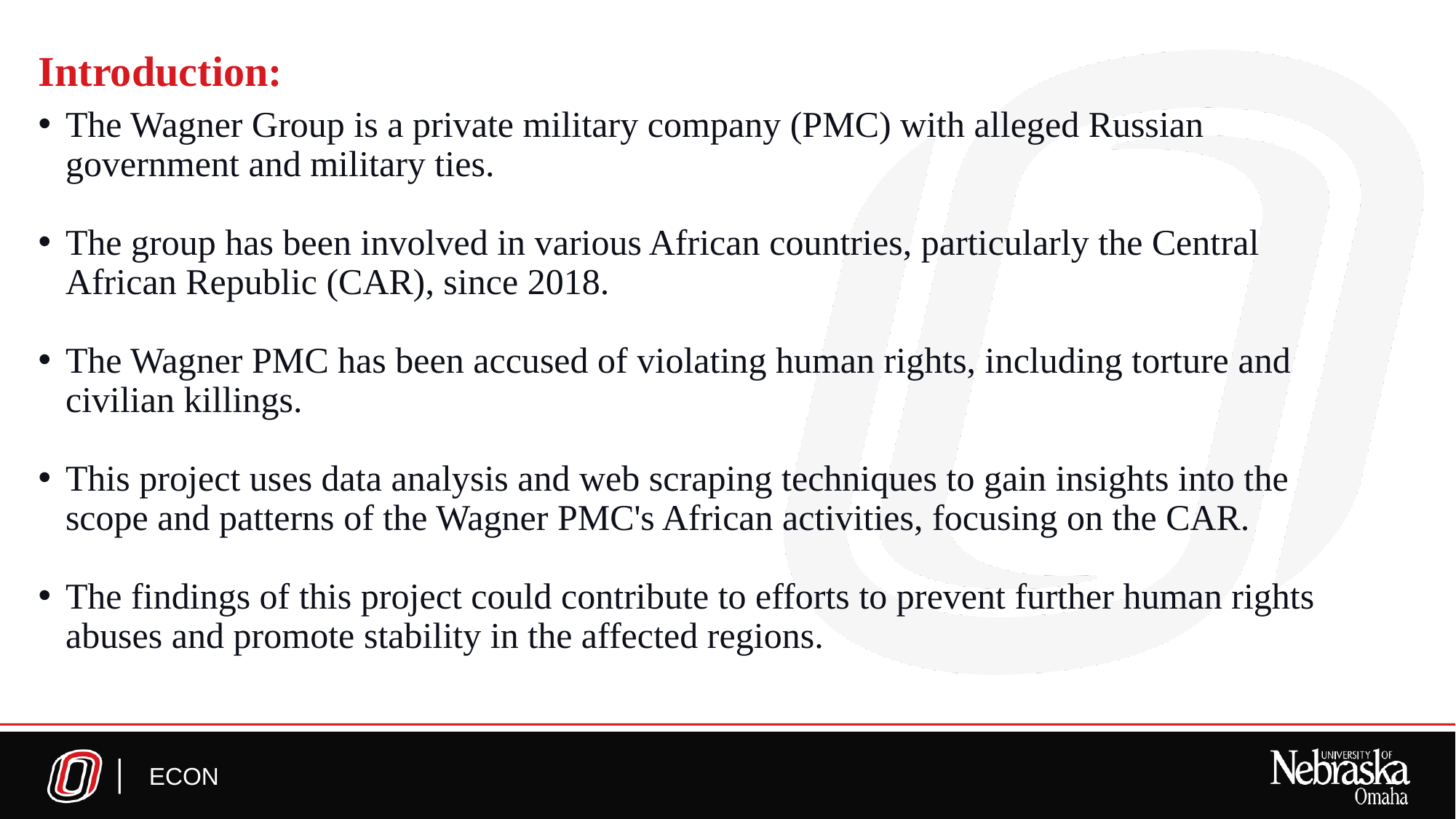

# Introduction:
The Wagner Group is a private military company (PMC) with alleged Russian government and military ties.

The group has been involved in various African countries, particularly the Central African Republic (CAR), since 2018.

The Wagner PMC has been accused of violating human rights, including torture and civilian killings.

This project uses data analysis and web scraping techniques to gain insights into the scope and patterns of the Wagner PMC's African activities, focusing on the CAR.

The findings of this project could contribute to efforts to prevent further human rights abuses and promote stability in the affected regions.

ECON